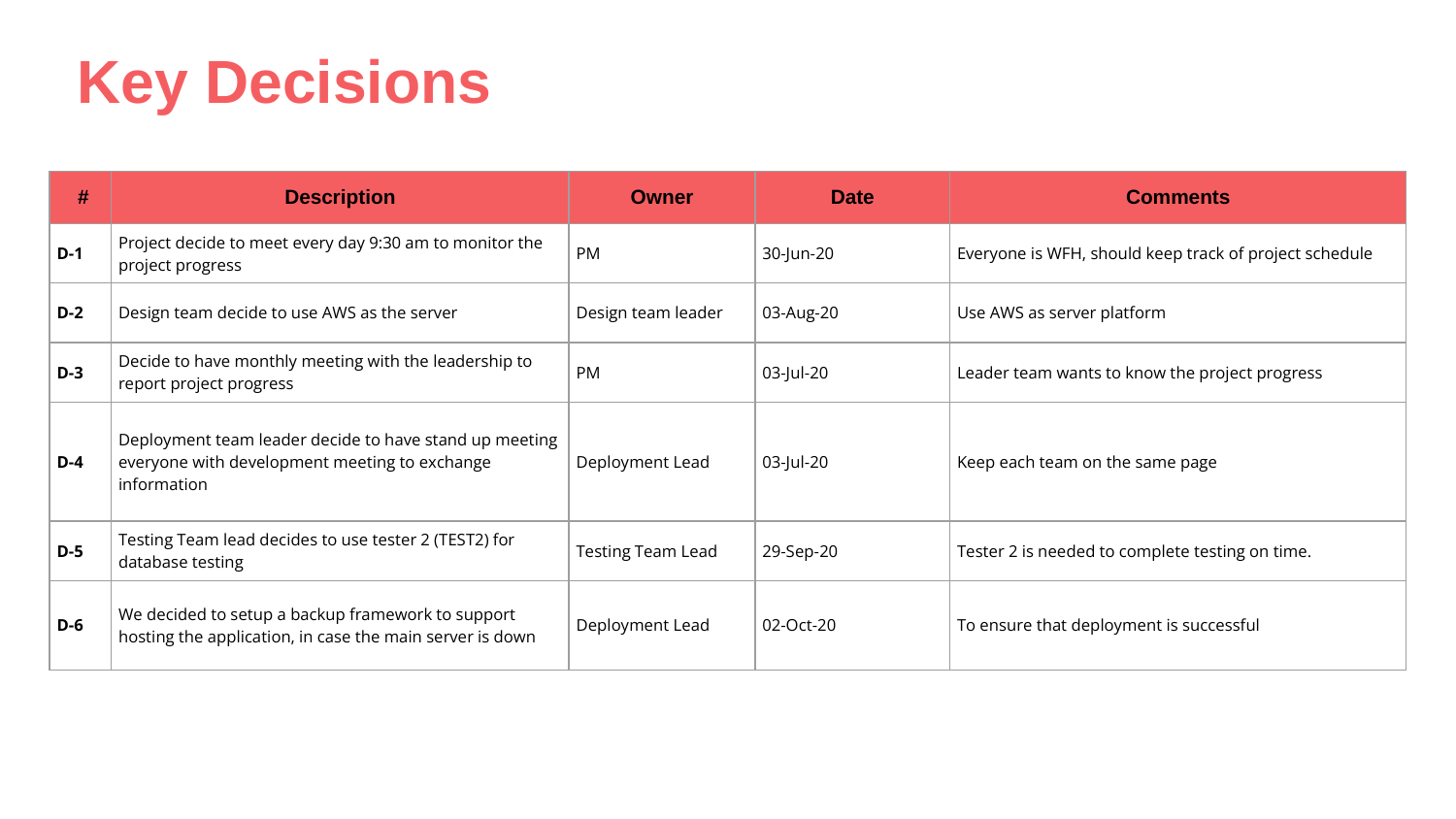

# Key Decisions
| # | Description | Owner | Date | Comments |
| --- | --- | --- | --- | --- |
| D-1 | Project decide to meet every day 9:30 am to monitor the project progress | PM | 30-Jun-20 | Everyone is WFH, should keep track of project schedule |
| D-2 | Design team decide to use AWS as the server | Design team leader | 03-Aug-20 | Use AWS as server platform |
| D-3 | Decide to have monthly meeting with the leadership to report project progress | PM | 03-Jul-20 | Leader team wants to know the project progress |
| D-4 | Deployment team leader decide to have stand up meeting everyone with development meeting to exchange information | Deployment Lead | 03-Jul-20 | Keep each team on the same page |
| D-5 | Testing Team lead decides to use tester 2 (TEST2) for database testing | Testing Team Lead | 29-Sep-20 | Tester 2 is needed to complete testing on time. |
| D-6 | We decided to setup a backup framework to support hosting the application, in case the main server is down | Deployment Lead | 02-Oct-20 | To ensure that deployment is successful |